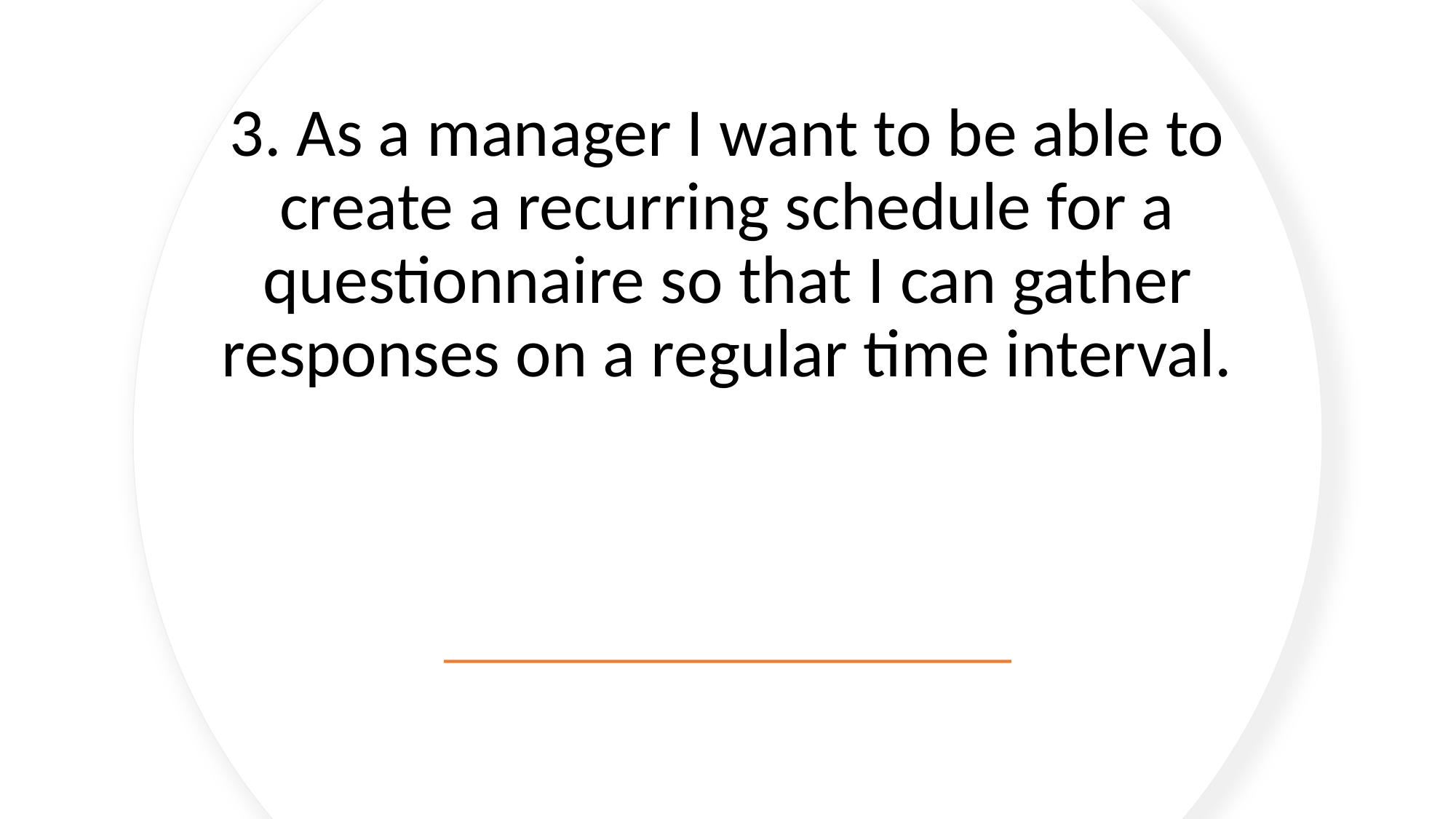

# 3. As a manager I want to be able to create a recurring schedule for a questionnaire so that I can gather responses on a regular time interval.